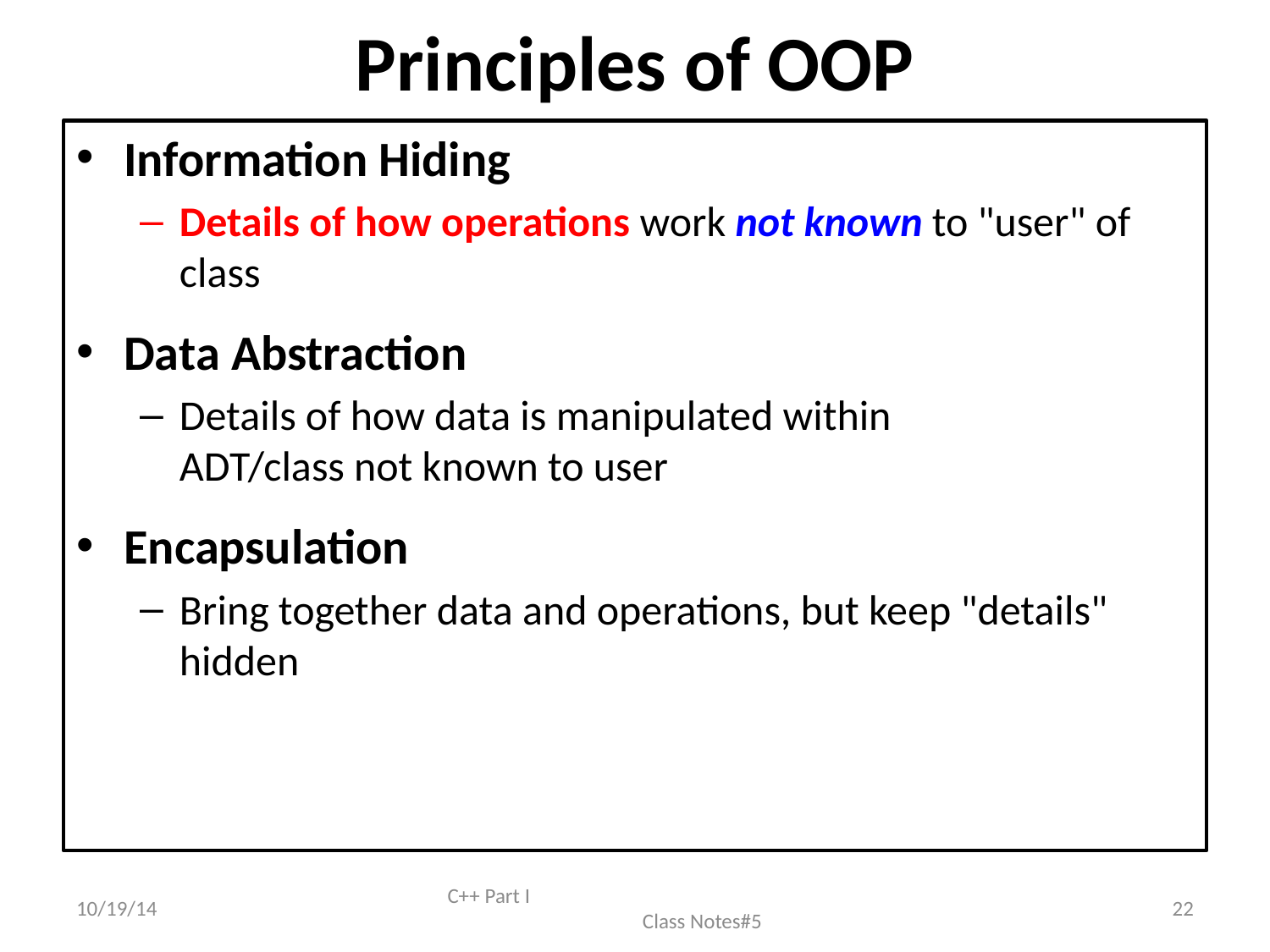

# Principles of OOP
Information Hiding
Details of how operations work not known to "user" of class
Data Abstraction
Details of how data is manipulated within
ADT/class not known to user
Encapsulation
Bring together data and operations, but keep "details" hidden

10/19/14
C++ Part I                                                                                         Class Notes#5
22